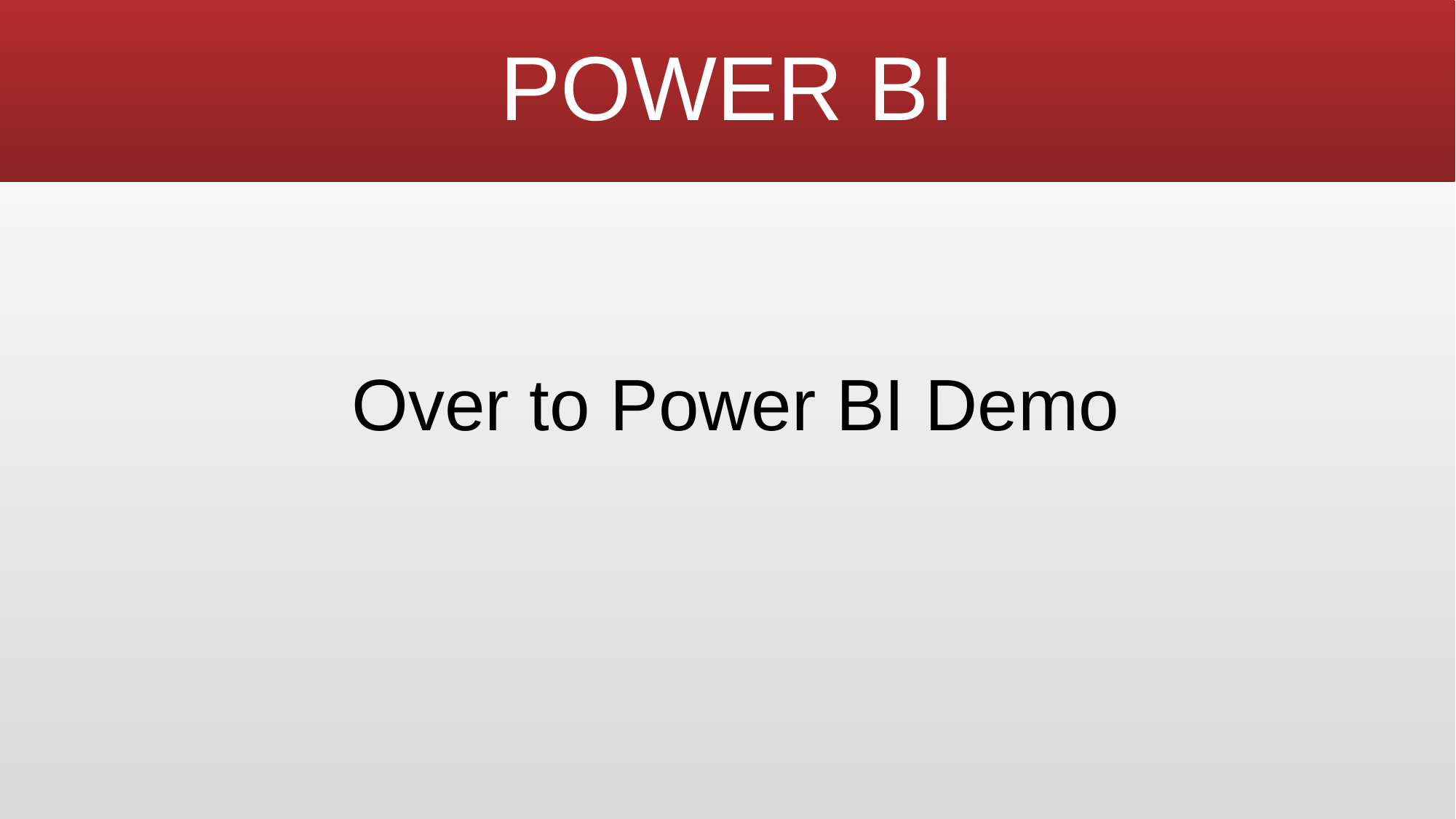

# POWER BI
Over to Power BI Demo